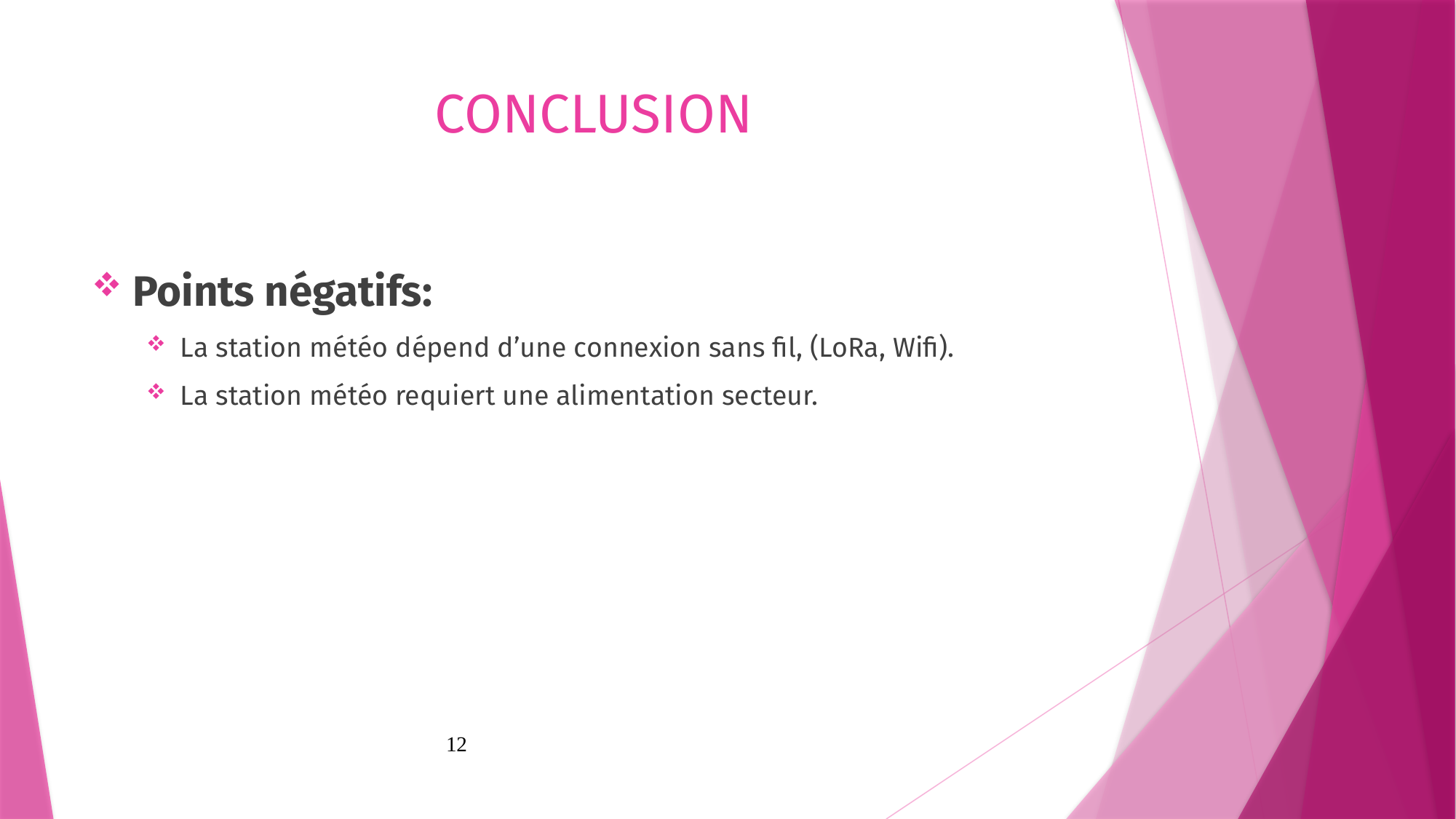

# CONCLUSION
Points négatifs:
La station météo dépend d’une connexion sans fil, (LoRa, Wifi).
La station météo requiert une alimentation secteur.
12